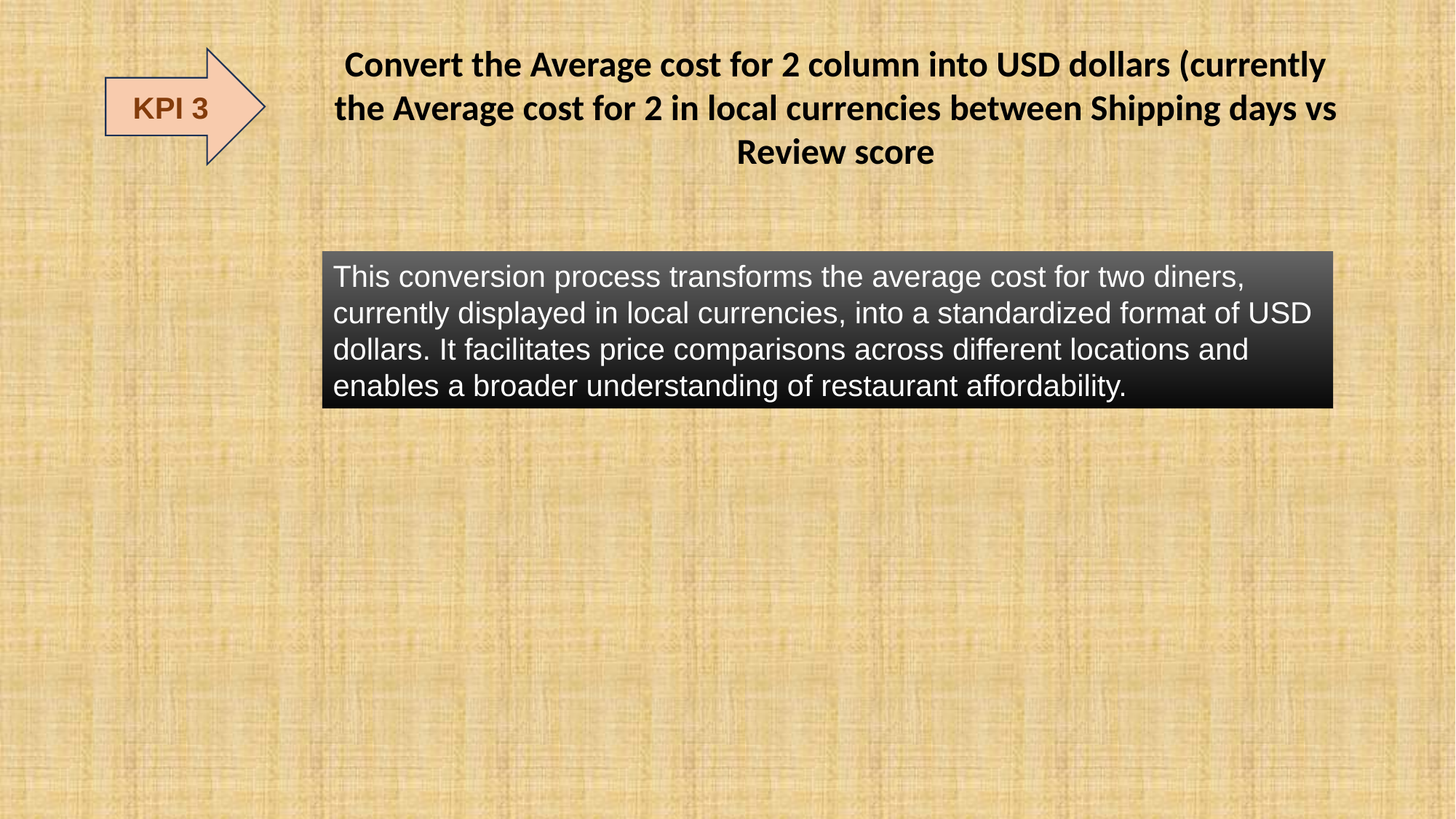

Convert the Average cost for 2 column into USD dollars (currently the Average cost for 2 in local currencies between Shipping days vs Review score
KPI 3
This conversion process transforms the average cost for two diners, currently displayed in local currencies, into a standardized format of USD dollars. It facilitates price comparisons across different locations and enables a broader understanding of restaurant affordability.